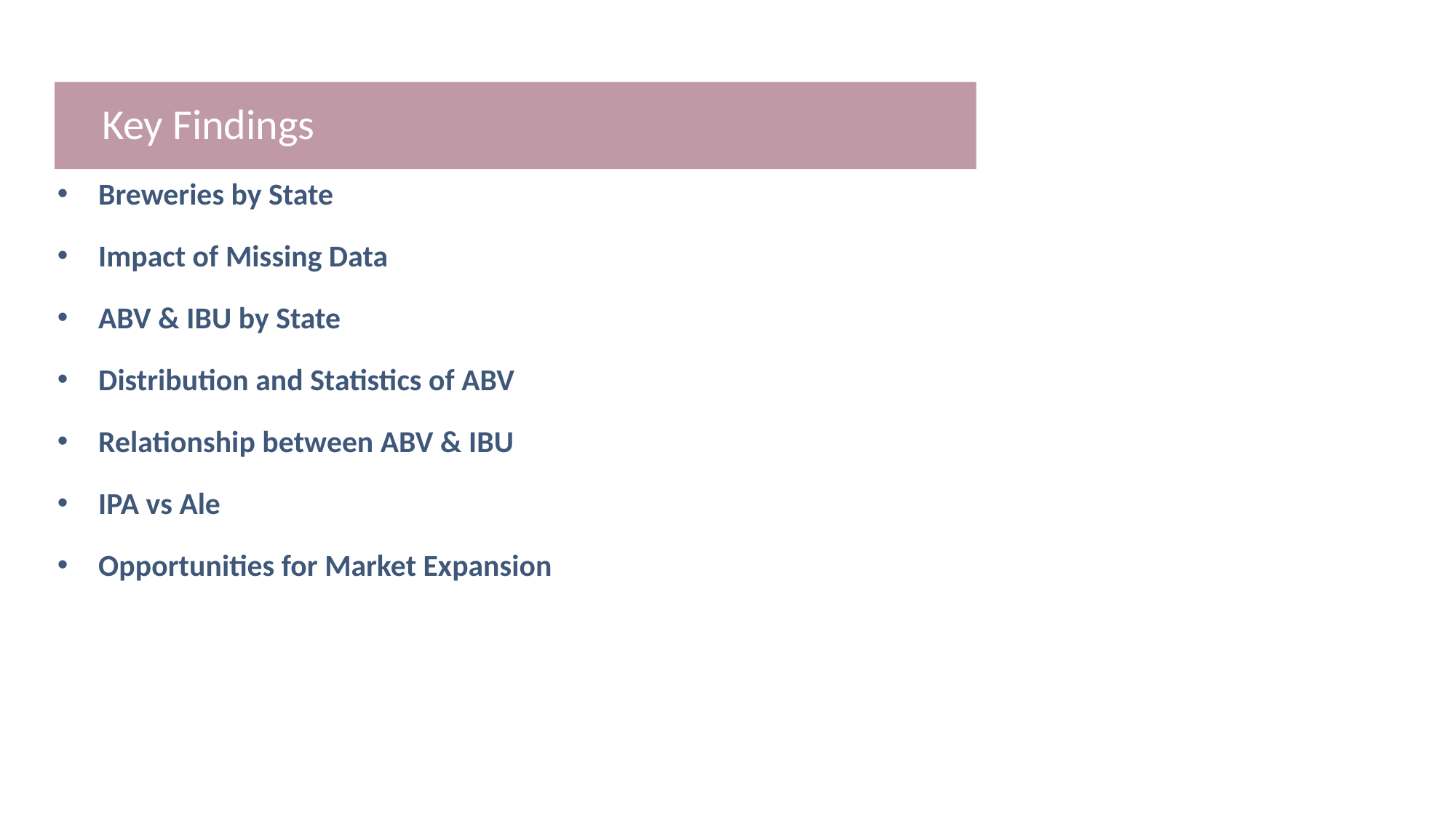

Key Findings
Breweries by State

Impact of Missing Data

ABV & IBU by State

Distribution and Statistics of ABV

Relationship between ABV & IBU

IPA vs Ale

Opportunities for Market Expansion